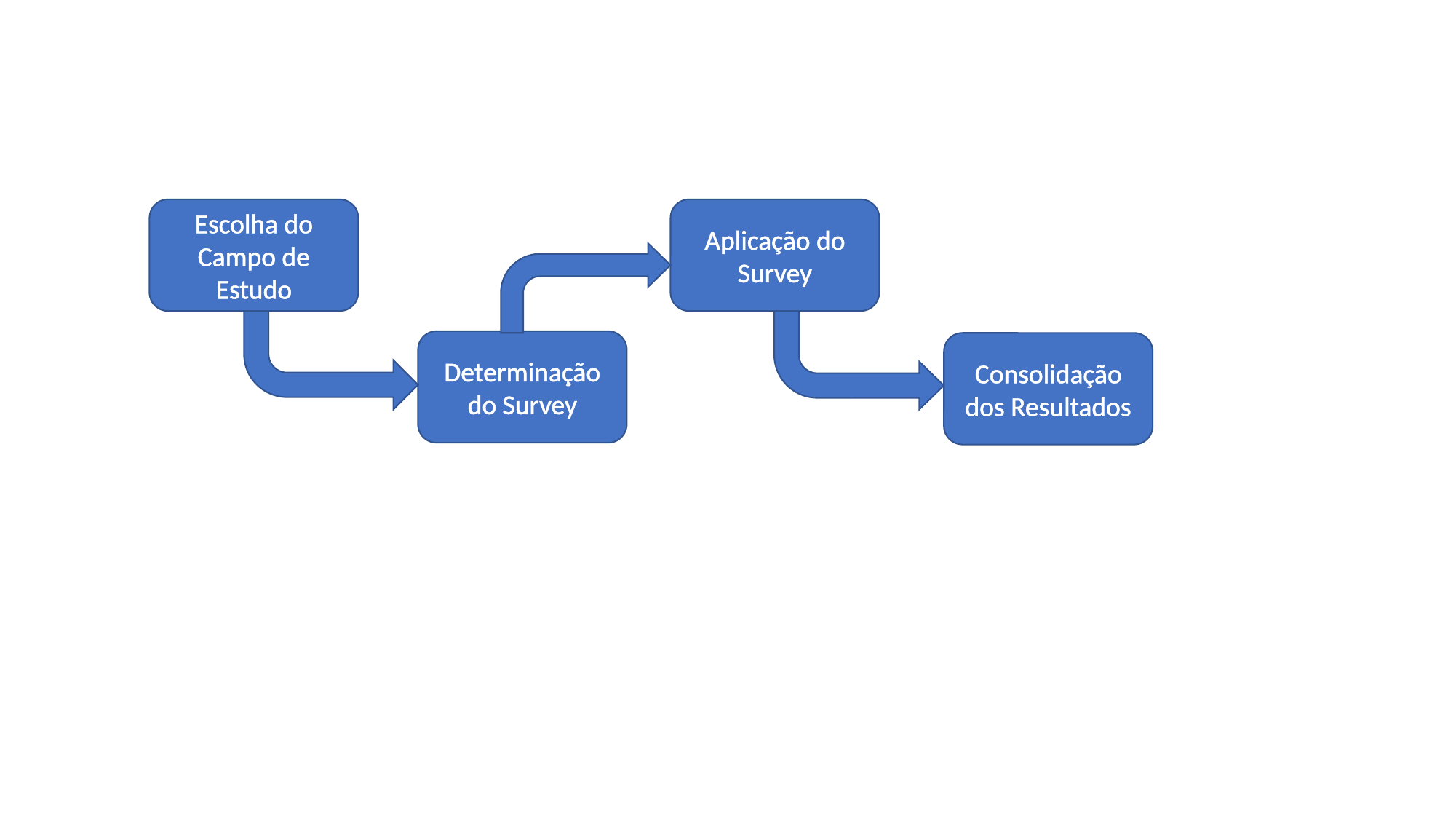

Escolha do Campo de Estudo
Aplicação do Survey

Determinação do Survey
Consolidação dos Resultados